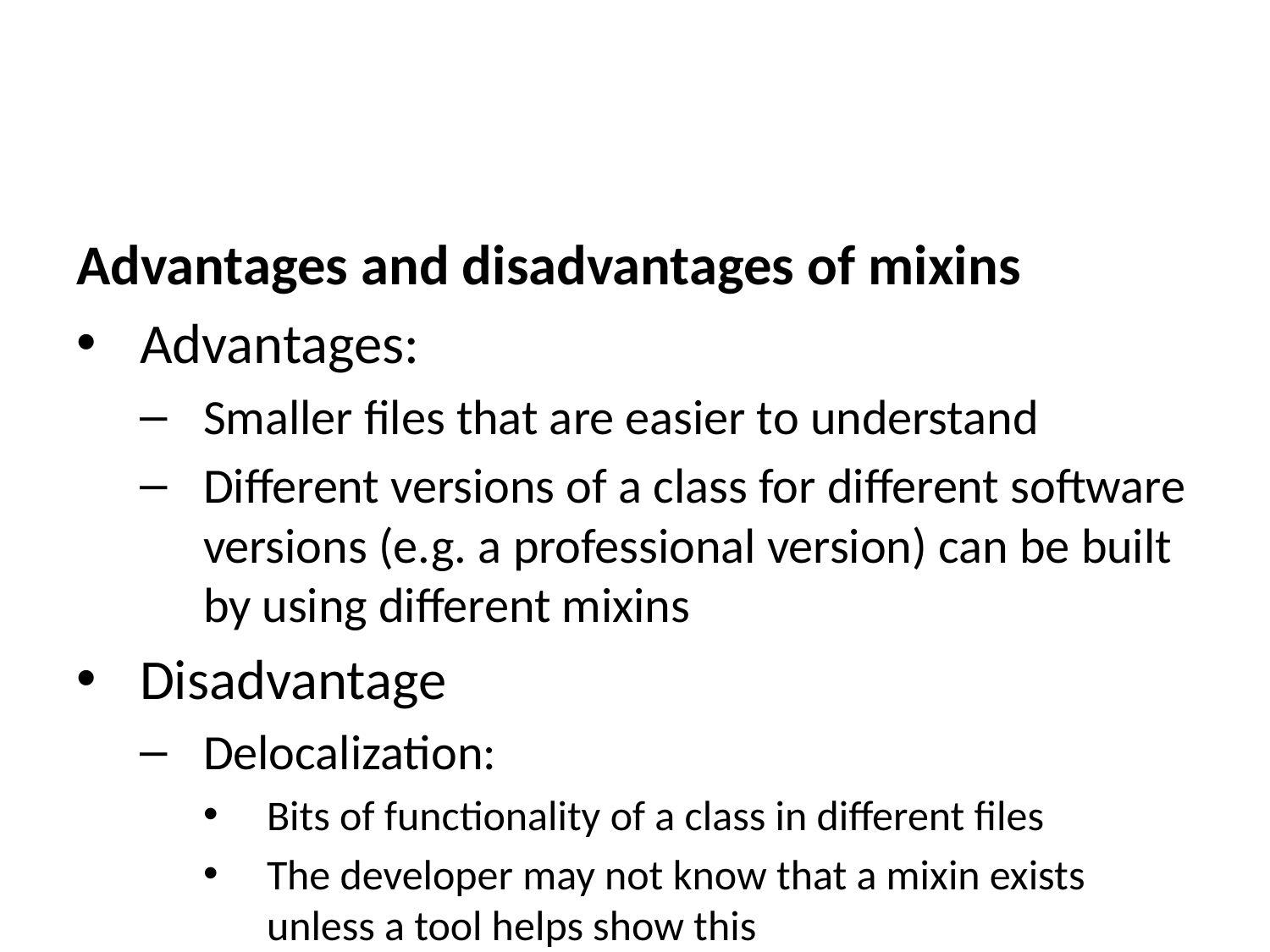

Advantages and disadvantages of mixins
Advantages:
Smaller files that are easier to understand
Different versions of a class for different software versions (e.g. a professional version) can be built by using different mixins
Disadvantage
Delocalization:
Bits of functionality of a class in different files
The developer may not know that a mixin exists unless a tool helps show this